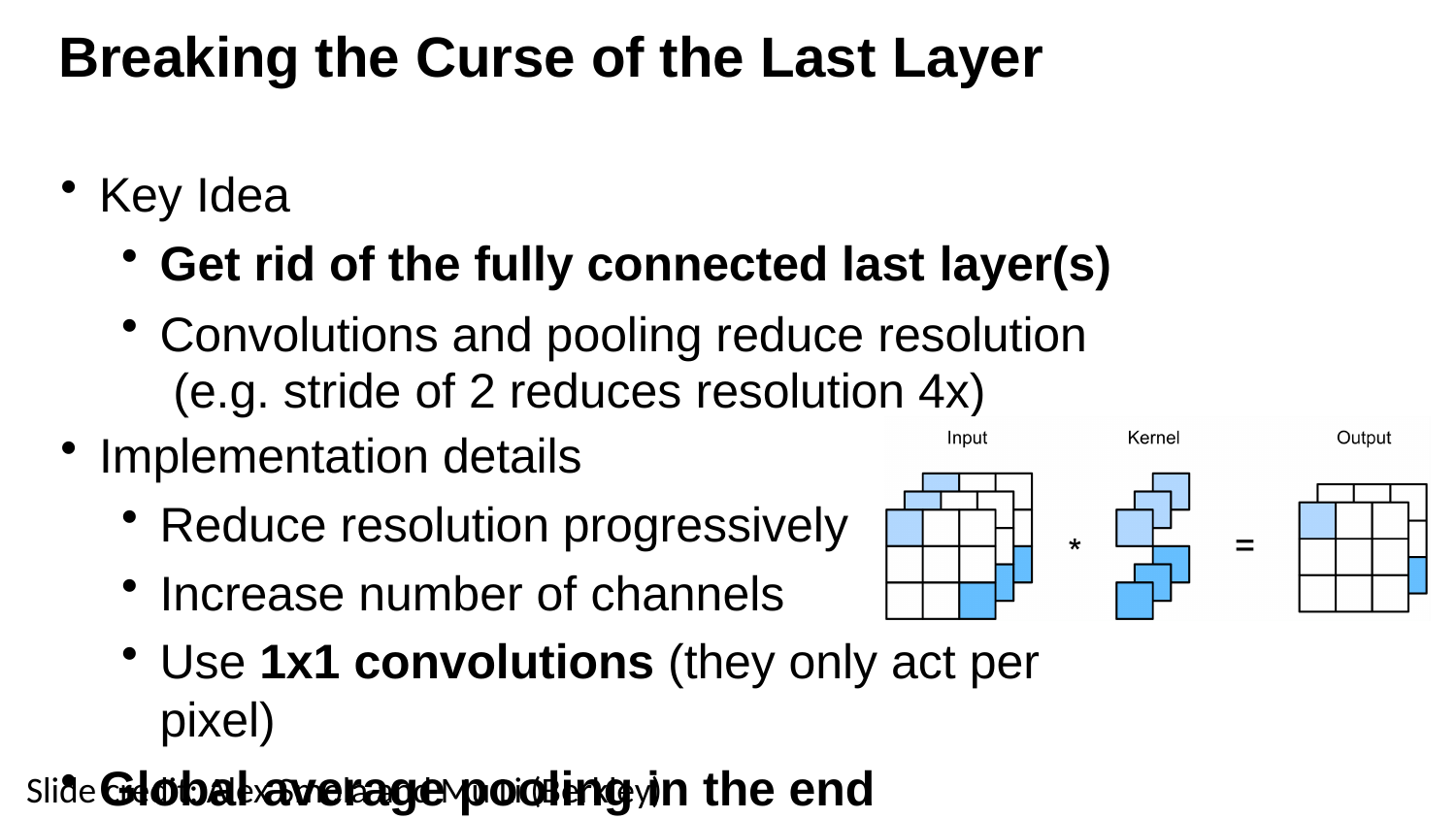

# Breaking the Curse of the Last Layer
Key Idea
Get rid of the fully connected last layer(s)
Convolutions and pooling reduce resolution  (e.g. stride of 2 reduces resolution 4x)
Implementation details
Reduce resolution progressively
Increase number of channels
Use 1x1 convolutions (they only act per pixel)
Global average pooling in the end

Slide credit: Alex Smola and Mu Li (Berkley)